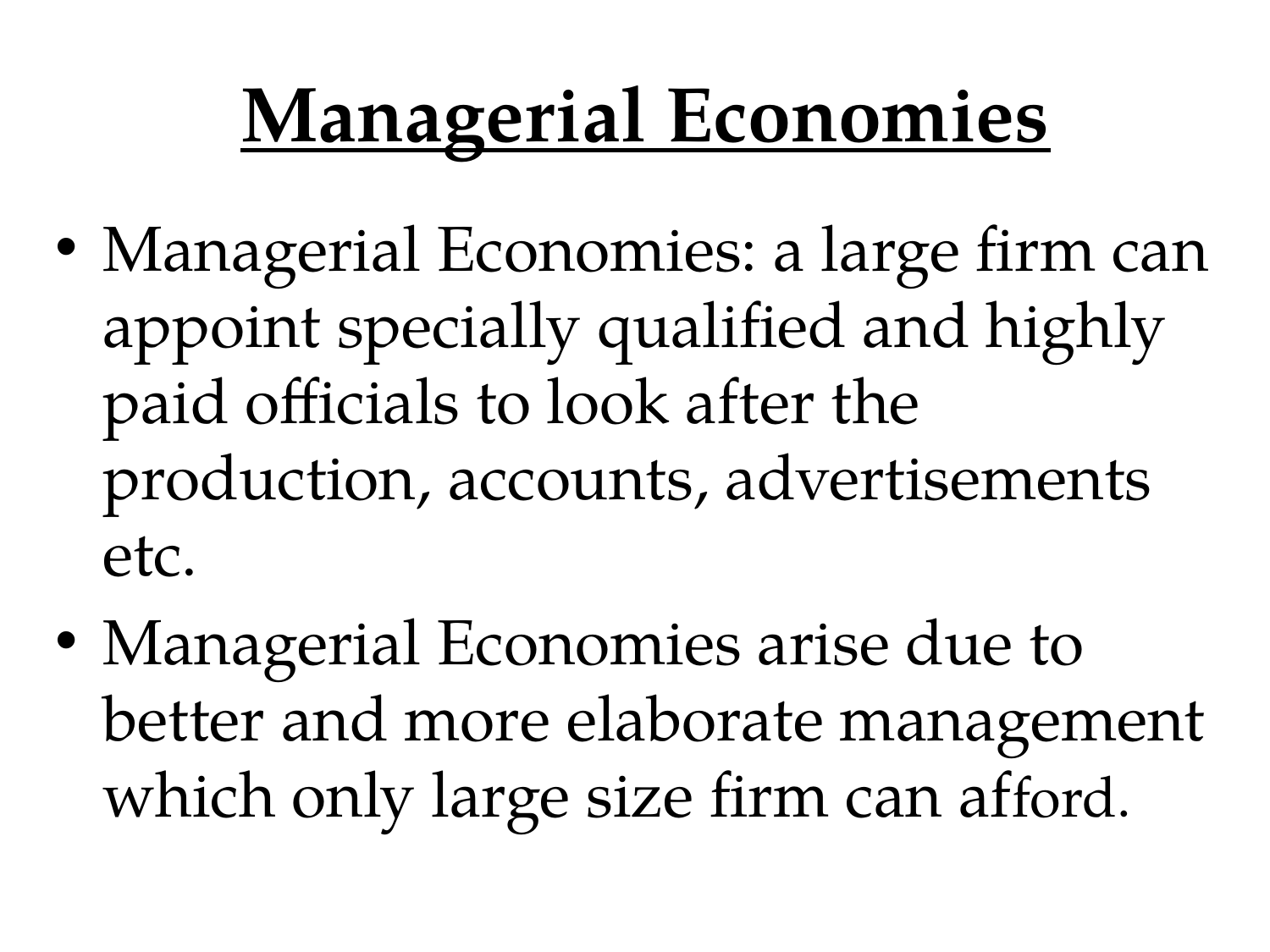

# Managerial Economies
Managerial Economies: a large firm can appoint specially qualified and highly paid officials to look after the production, accounts, advertisements etc.
Managerial Economies arise due to better and more elaborate management which only large size firm can afford.